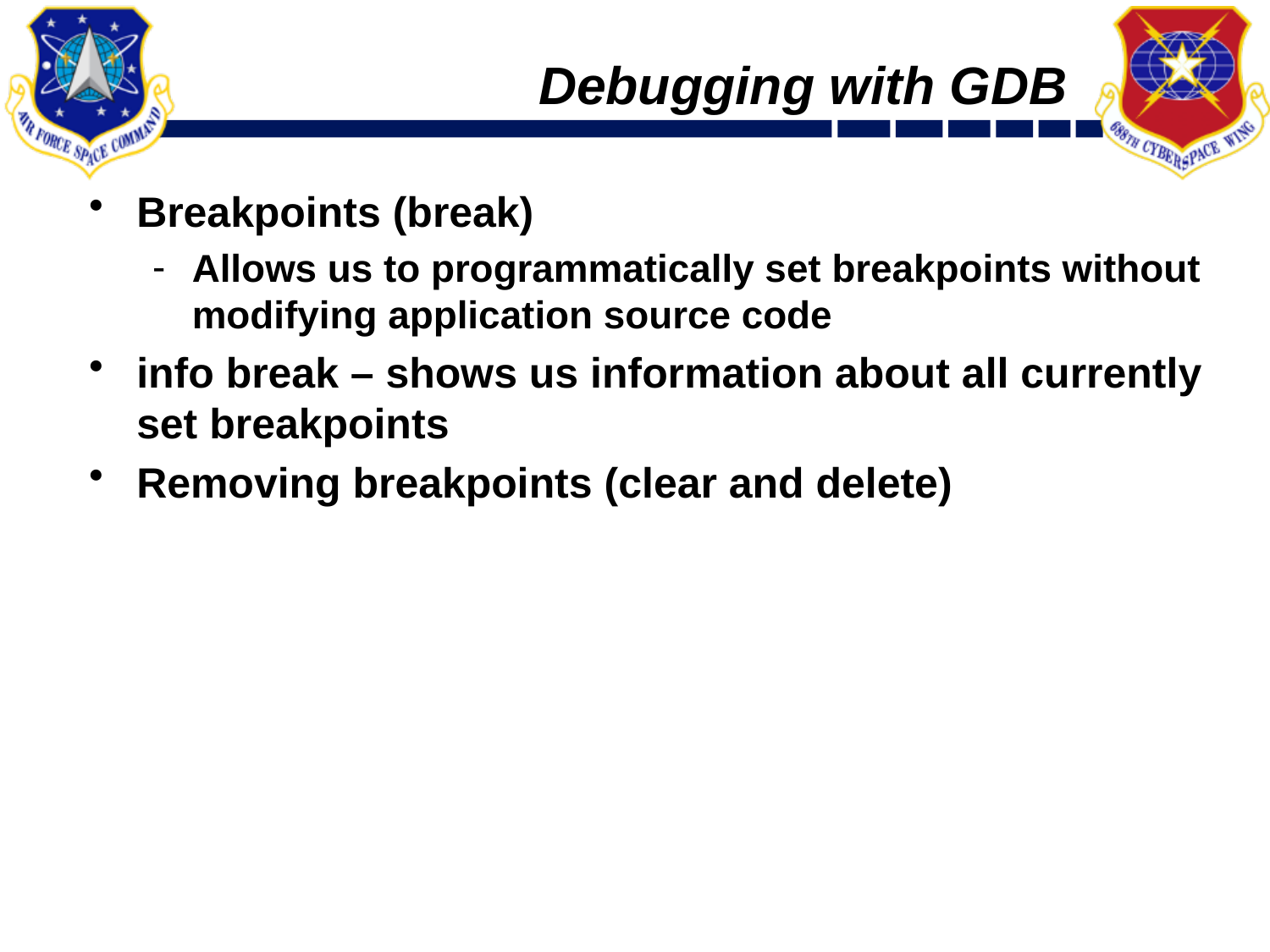

# Debugging with GDB
Breakpoints (break)
Allows us to programmatically set breakpoints without modifying application source code
info break – shows us information about all currently set breakpoints
Removing breakpoints (clear and delete)